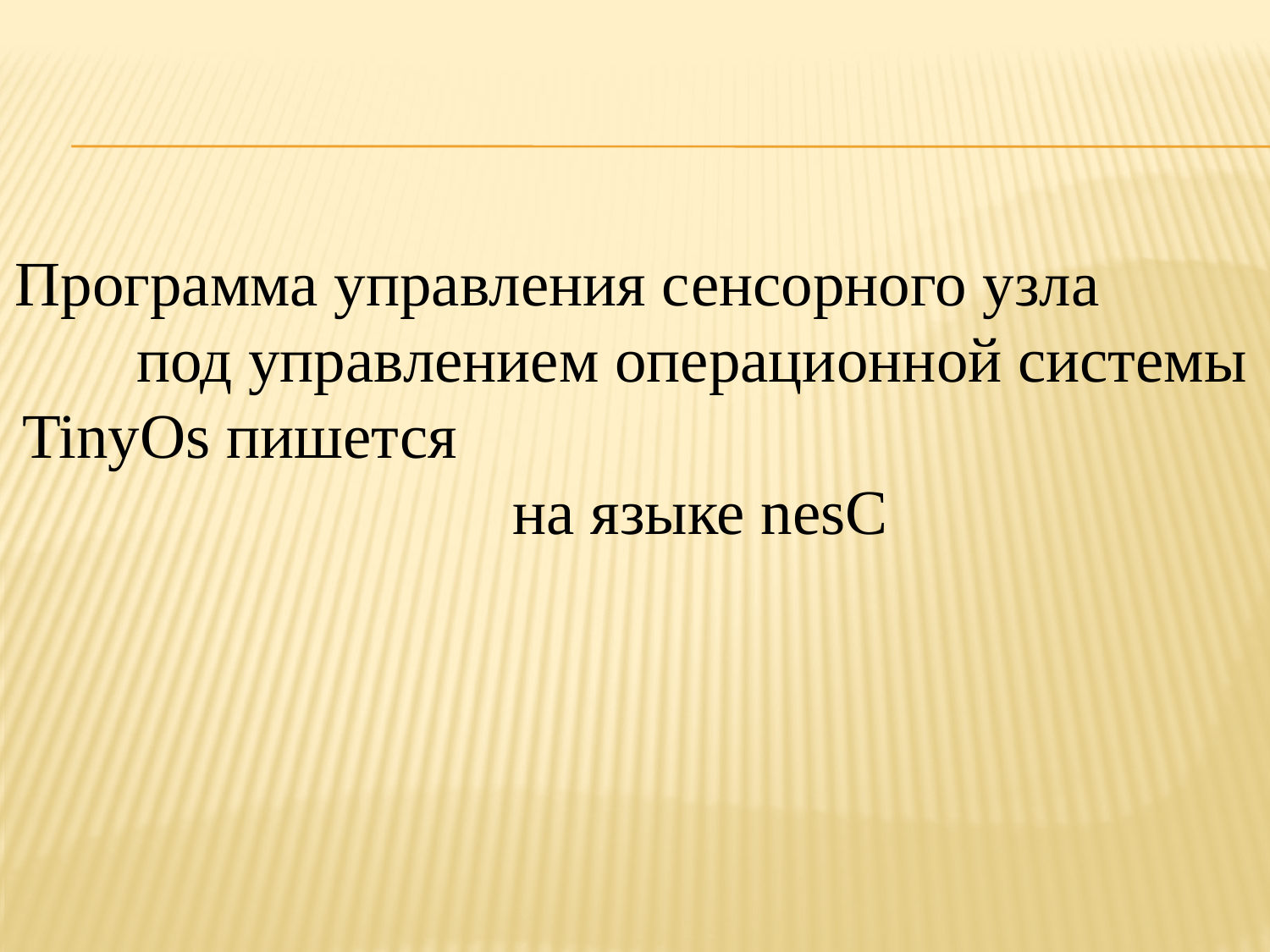

Программа управления сенсорного узла                  под управлением операционной системы TinyOs пишется                                                           на языке nesC